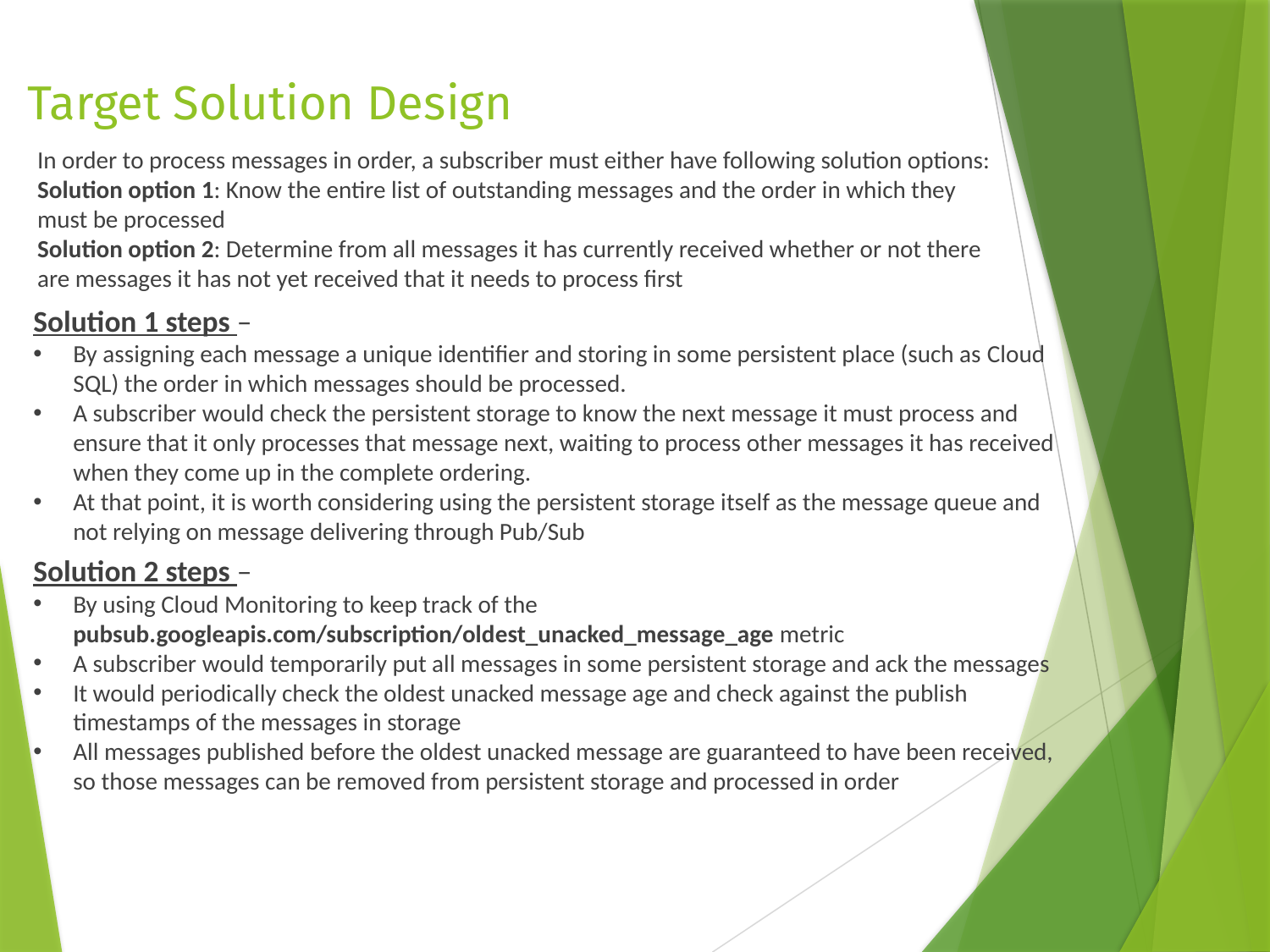

# Target Solution Design
In order to process messages in order, a subscriber must either have following solution options:
Solution option 1: Know the entire list of outstanding messages and the order in which they must be processed
Solution option 2: Determine from all messages it has currently received whether or not there are messages it has not yet received that it needs to process first
Solution 1 steps –
By assigning each message a unique identifier and storing in some persistent place (such as Cloud SQL) the order in which messages should be processed.
A subscriber would check the persistent storage to know the next message it must process and ensure that it only processes that message next, waiting to process other messages it has received when they come up in the complete ordering.
At that point, it is worth considering using the persistent storage itself as the message queue and not relying on message delivering through Pub/Sub
Solution 2 steps –
By using Cloud Monitoring to keep track of the pubsub.googleapis.com/subscription/oldest_unacked_message_age metric
A subscriber would temporarily put all messages in some persistent storage and ack the messages
It would periodically check the oldest unacked message age and check against the publish timestamps of the messages in storage
All messages published before the oldest unacked message are guaranteed to have been received, so those messages can be removed from persistent storage and processed in order